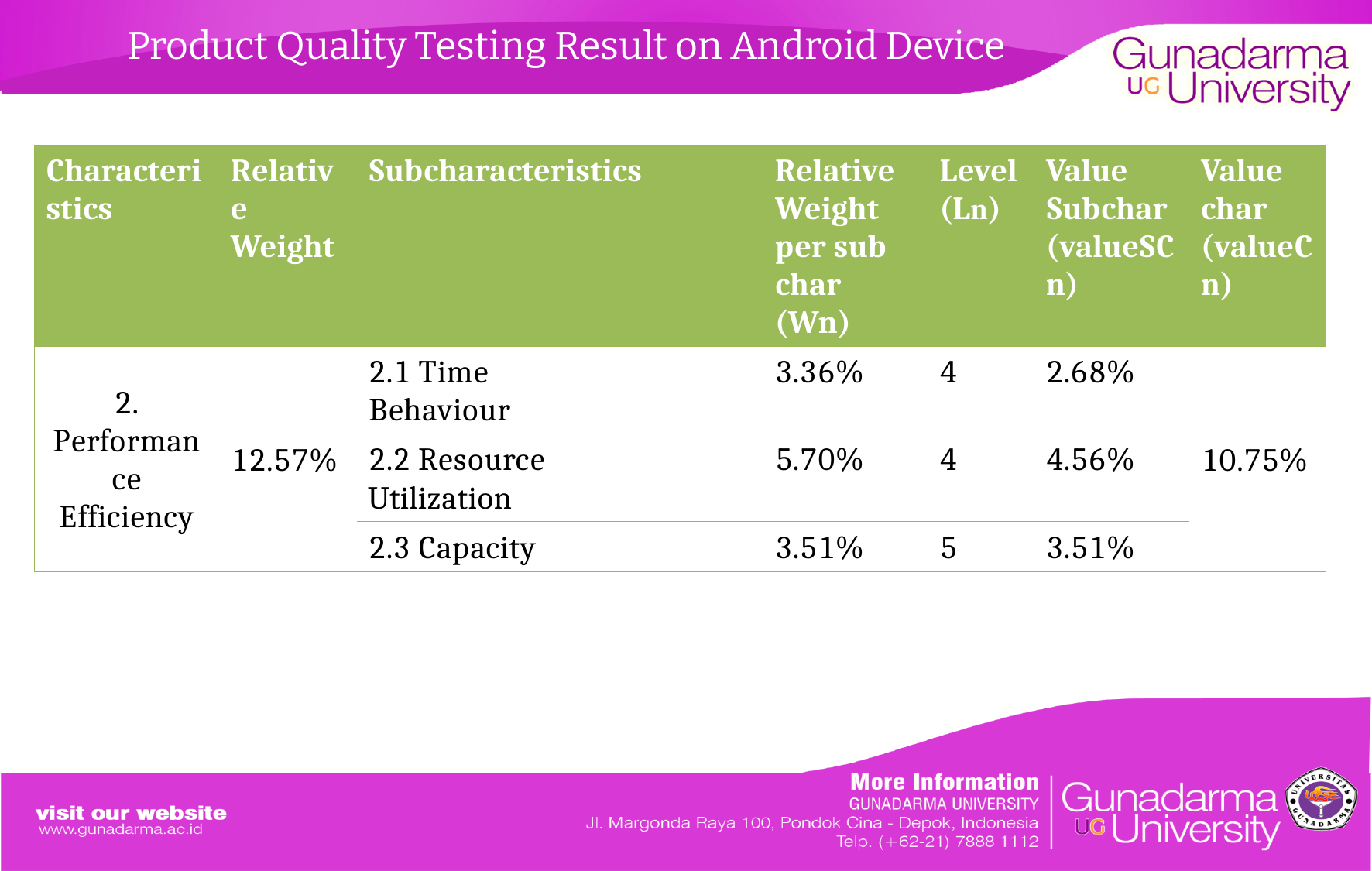

# Product Quality Testing Result on Android Device
| Characteristics | Relative Weight | Subcharacteristics | Relative Weight per sub char (Wn) | Level (Ln) | Value Subchar (valueSCn) | Value char (valueCn) |
| --- | --- | --- | --- | --- | --- | --- |
| 2. Performance Efficiency | 12.57% | 2.1 Time Behaviour | 3.36% | 4 | 2.68% | 10.75% |
|  |  | 2.2 Resource Utilization | 5.70% | 4 | 4.56% |  |
|  |  | 2.3 Capacity | 3.51% | 5 | 3.51% |  |